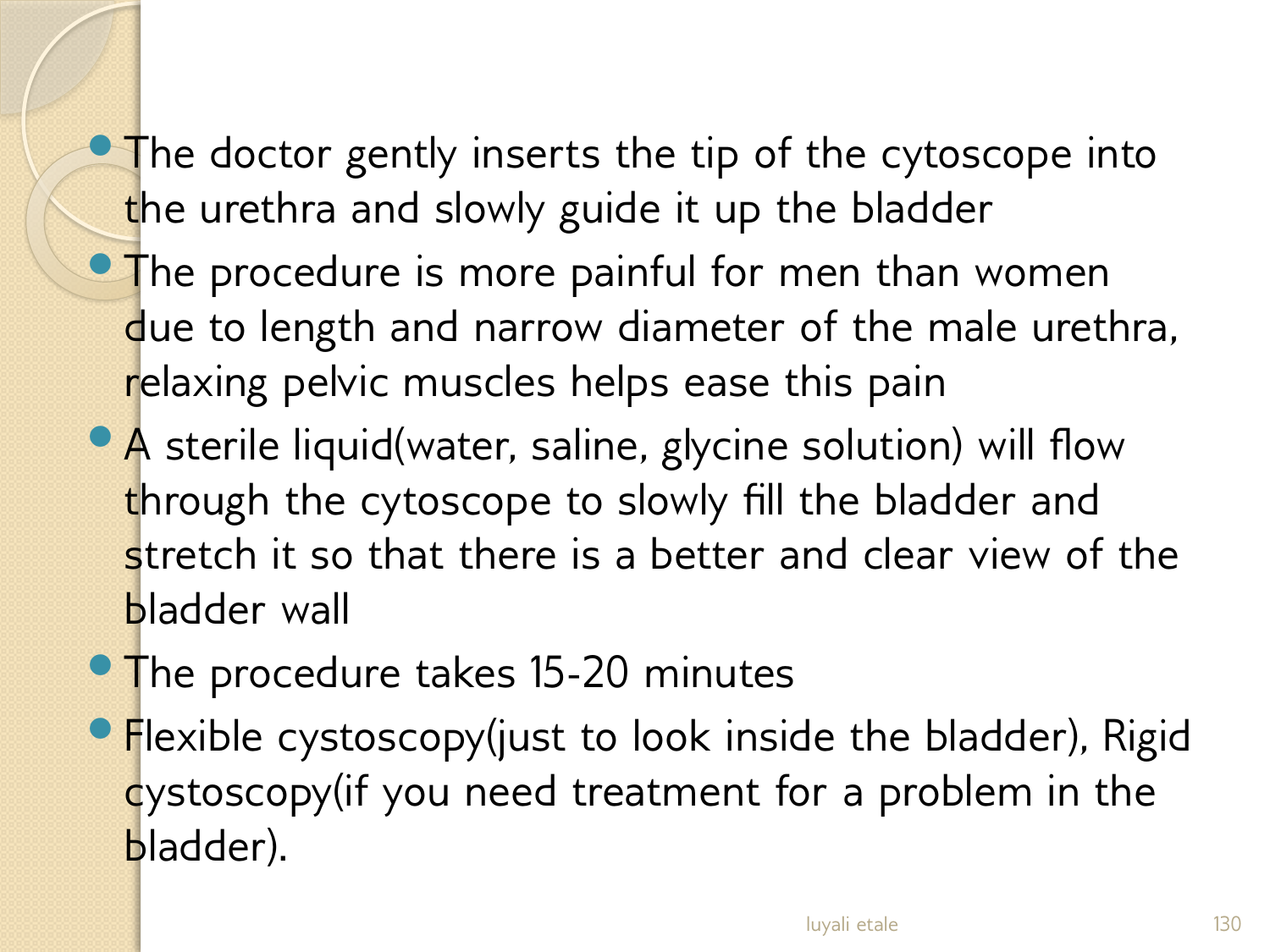

The doctor gently inserts the tip of the cytoscope into the urethra and slowly guide it up the bladder
The procedure is more painful for men than women due to length and narrow diameter of the male urethra, relaxing pelvic muscles helps ease this pain
A sterile liquid(water, saline, glycine solution) will flow through the cytoscope to slowly fill the bladder and stretch it so that there is a better and clear view of the bladder wall
The procedure takes 15-20 minutes
Flexible cystoscopy(just to look inside the bladder), Rigid cystoscopy(if you need treatment for a problem in the bladder).

luyali etale
130